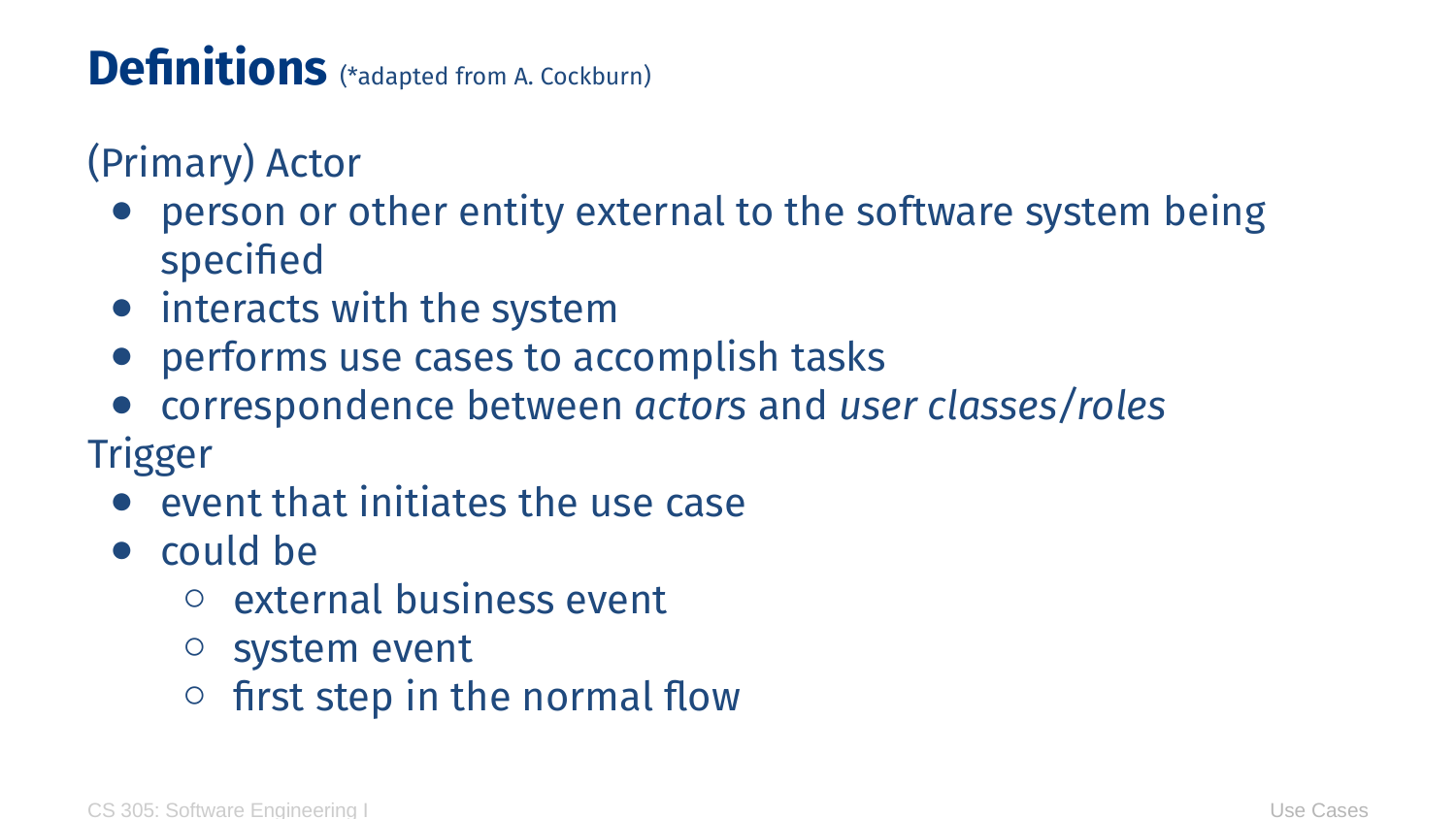

# Definitions (*adapted from A. Cockburn)
(Primary) Actor
person or other entity external to the software system being speciﬁed
interacts with the system
performs use cases to accomplish tasks
correspondence between actors and user classes/roles
Trigger
event that initiates the use case
could be
external business event
system event
ﬁrst step in the normal ﬂow
CS 305: Software Engineering I
Use Cases